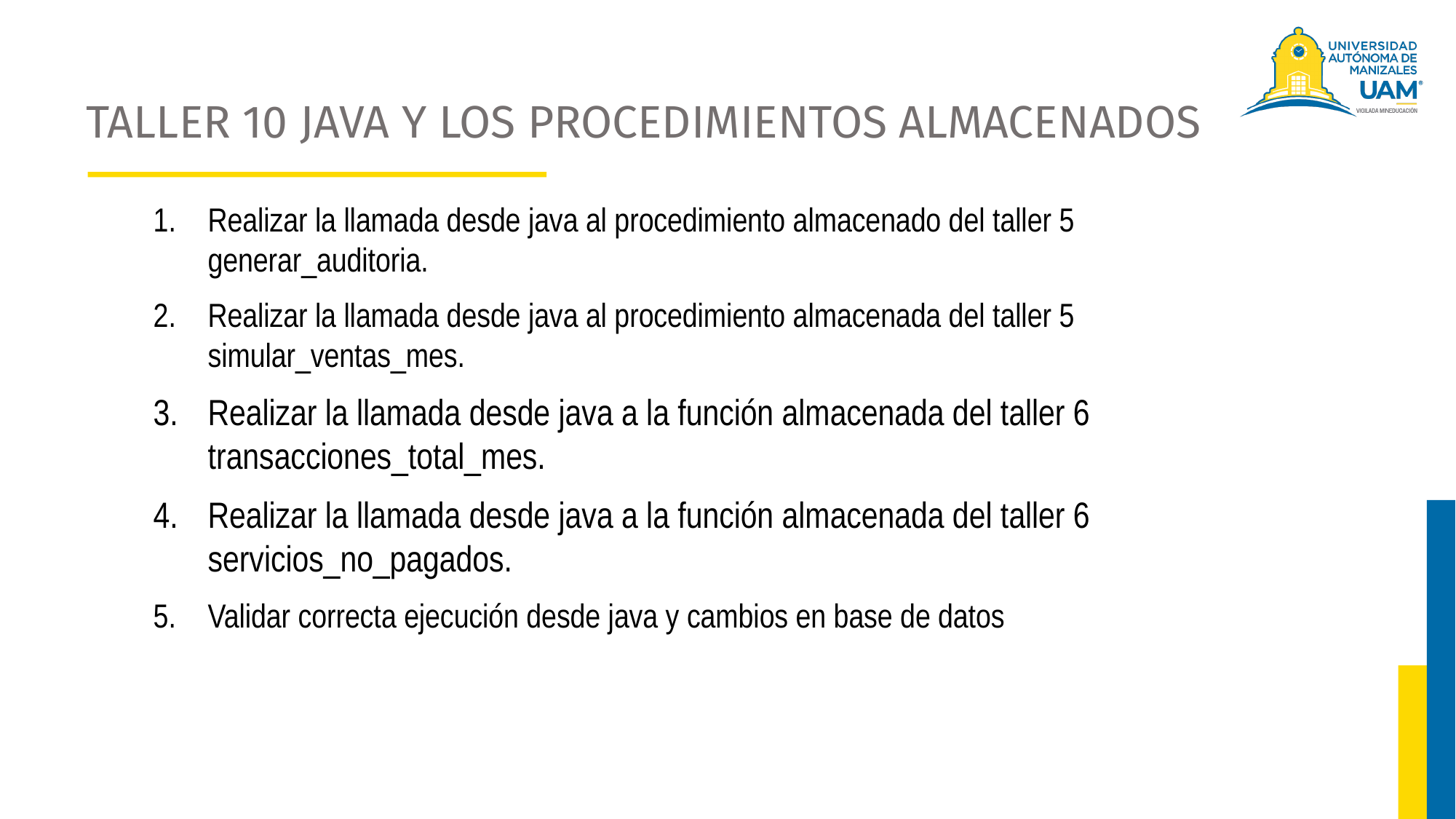

# TALLER 10 JAVA Y LOS PROCEDIMIENTOS ALMACENADOS

Realizar la llamada desde java al procedimiento almacenado del taller 5 generar_auditoria.
Realizar la llamada desde java al procedimiento almacenada del taller 5 simular_ventas_mes.
Realizar la llamada desde java a la función almacenada del taller 6 transacciones_total_mes.
Realizar la llamada desde java a la función almacenada del taller 6 servicios_no_pagados.
Validar correcta ejecución desde java y cambios en base de datos